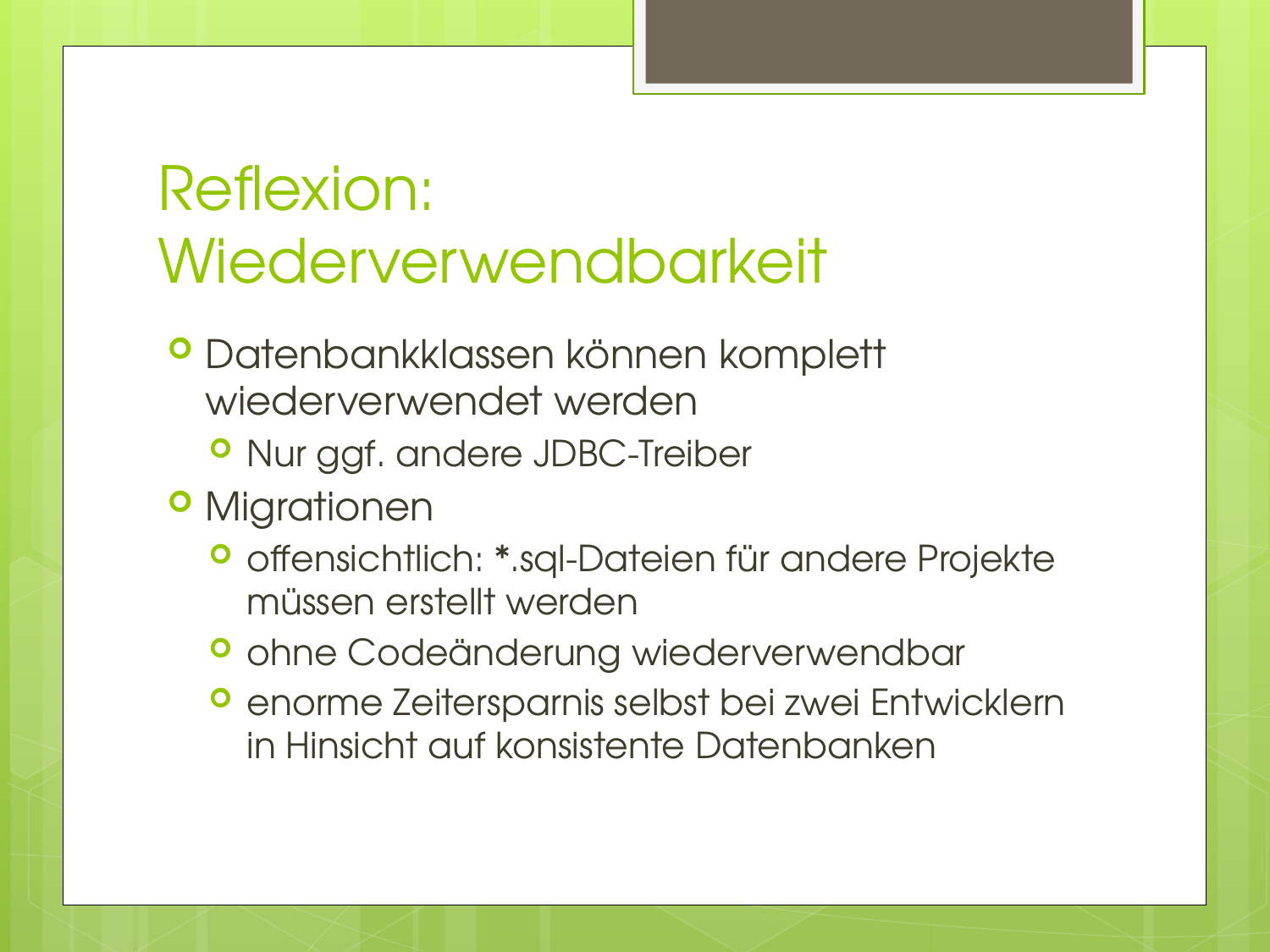

# Reflexion: Wiederverwendbarkeit
Datenbankklassen können komplett wiederverwendet werden
Nur ggf. andere JDBC-Treiber
Migrationen
offensichtlich: *.sql-Dateien für andere Projekte müssen erstellt werden
ohne Codeänderung wiederverwendbar
enorme Zeitersparnis selbst bei zwei Entwicklern in Hinsicht auf konsistente Datenbanken